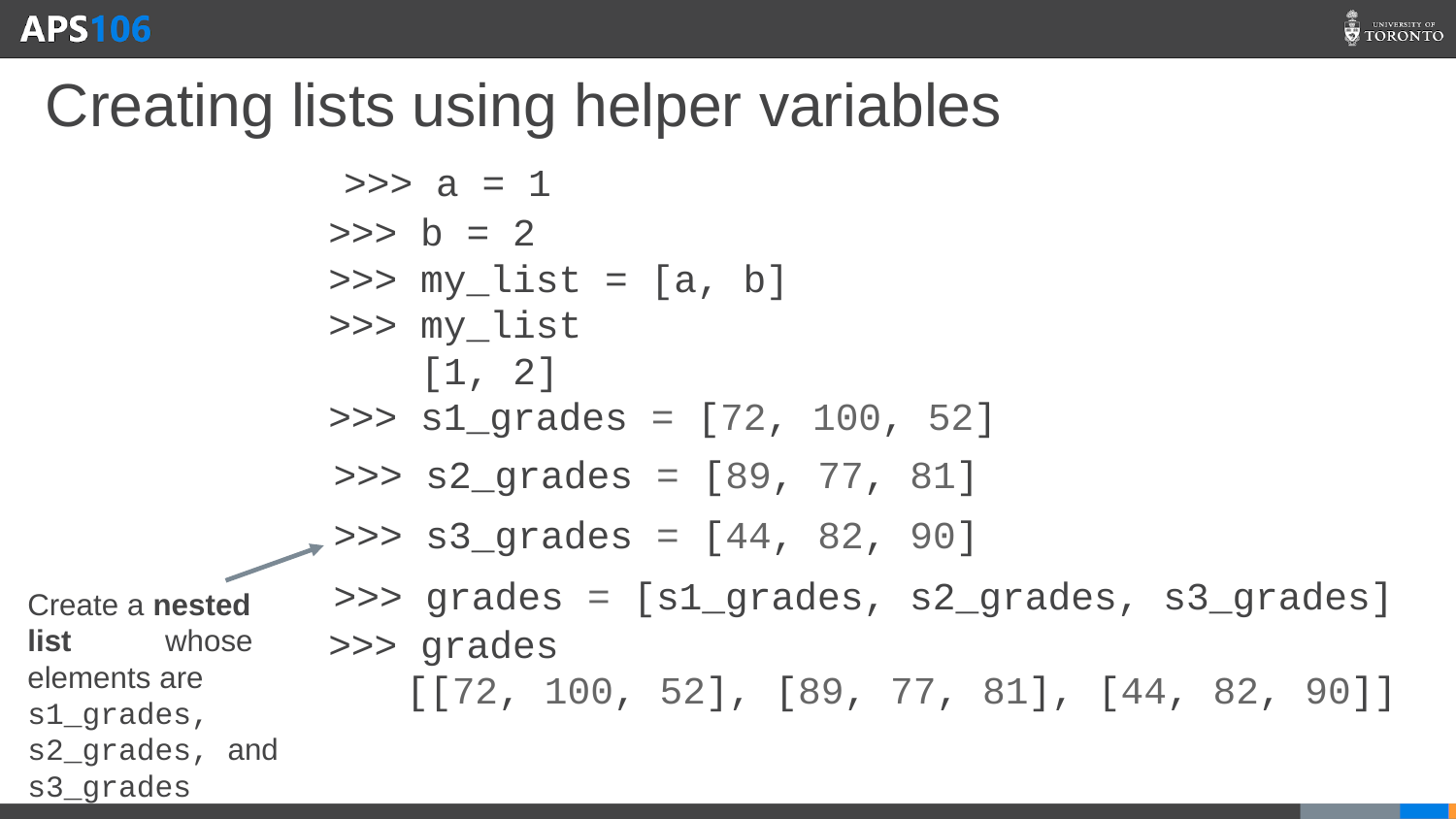

# Creating lists using helper variables
   >>> a = 1
 >>> b = 2
 >>> my_list = [a, b]
 >>> my_list
     [1, 2]
 >>> s1_grades = [72, 100, 52]
  >>> s2_grades = [89, 77, 81]
  >>> s3_grades = [44, 82, 90]
  >>> grades = [s1_grades, s2_grades, s3_grades]
 >>> grades
  [[72, 100, 52], [89, 77, 81], [44, 82, 90]]
Create a nested list           whose elements are s1_grades, s2_grades, and s3_grades